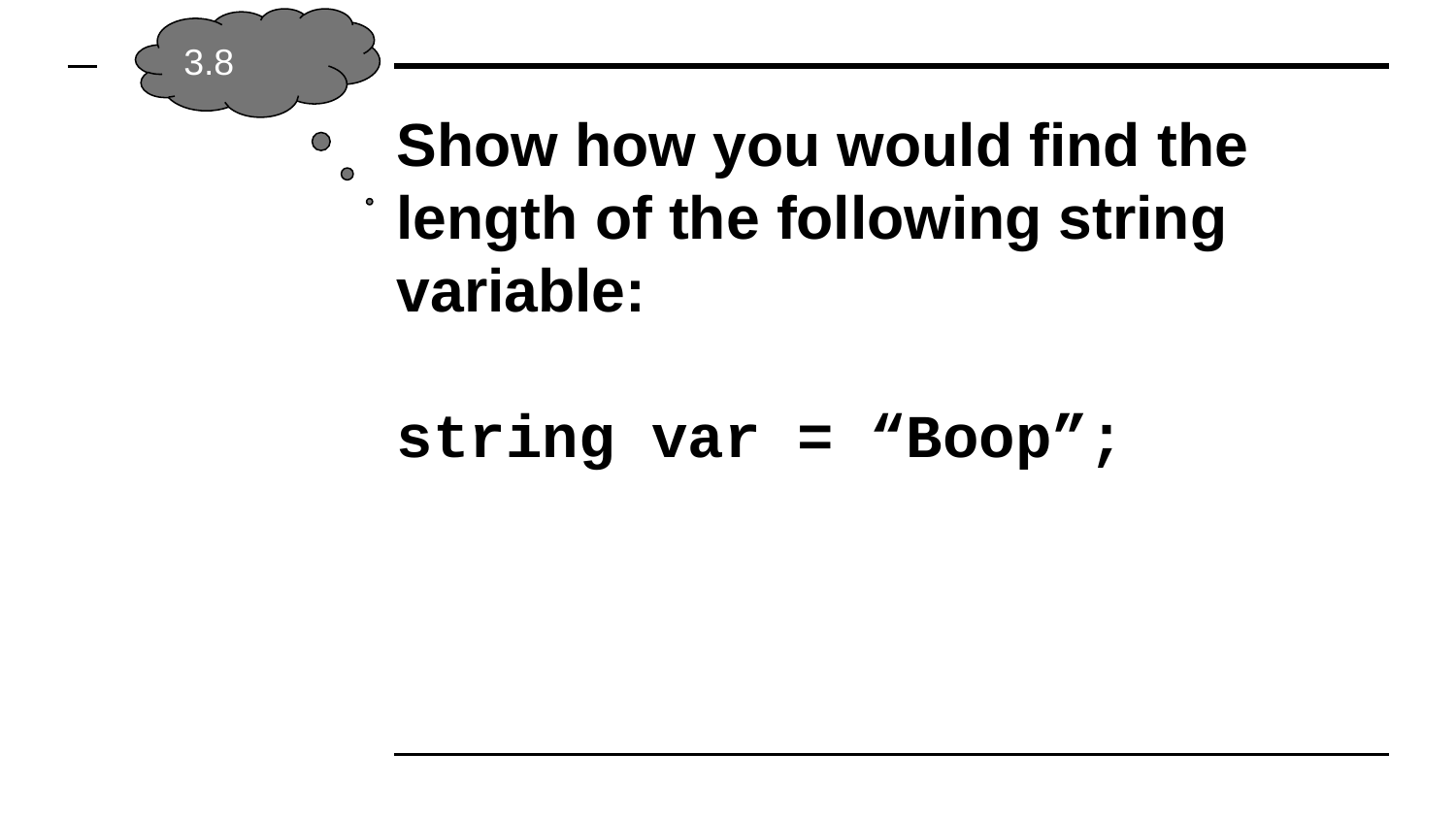

3.8
# Show how you would find the length of the following string variable:

string var = “Boop”;